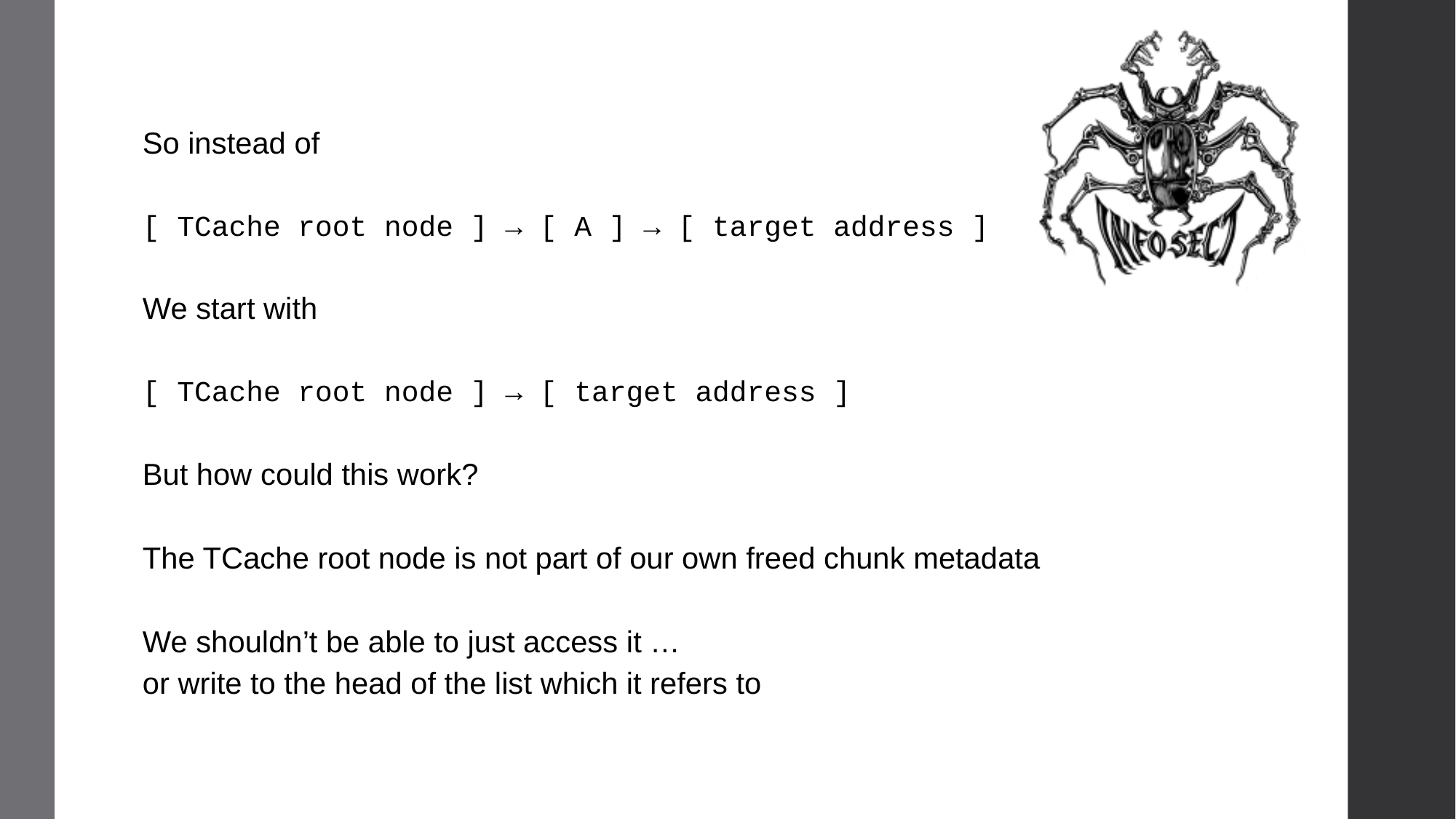

So instead of
[ TCache root node ] → [ A ] → [ target address ]

We start with

[ TCache root node ] → [ target address ]

But how could this work?

The TCache root node is not part of our own freed chunk metadata

We shouldn’t be able to just access it …
or write to the head of the list which it refers to